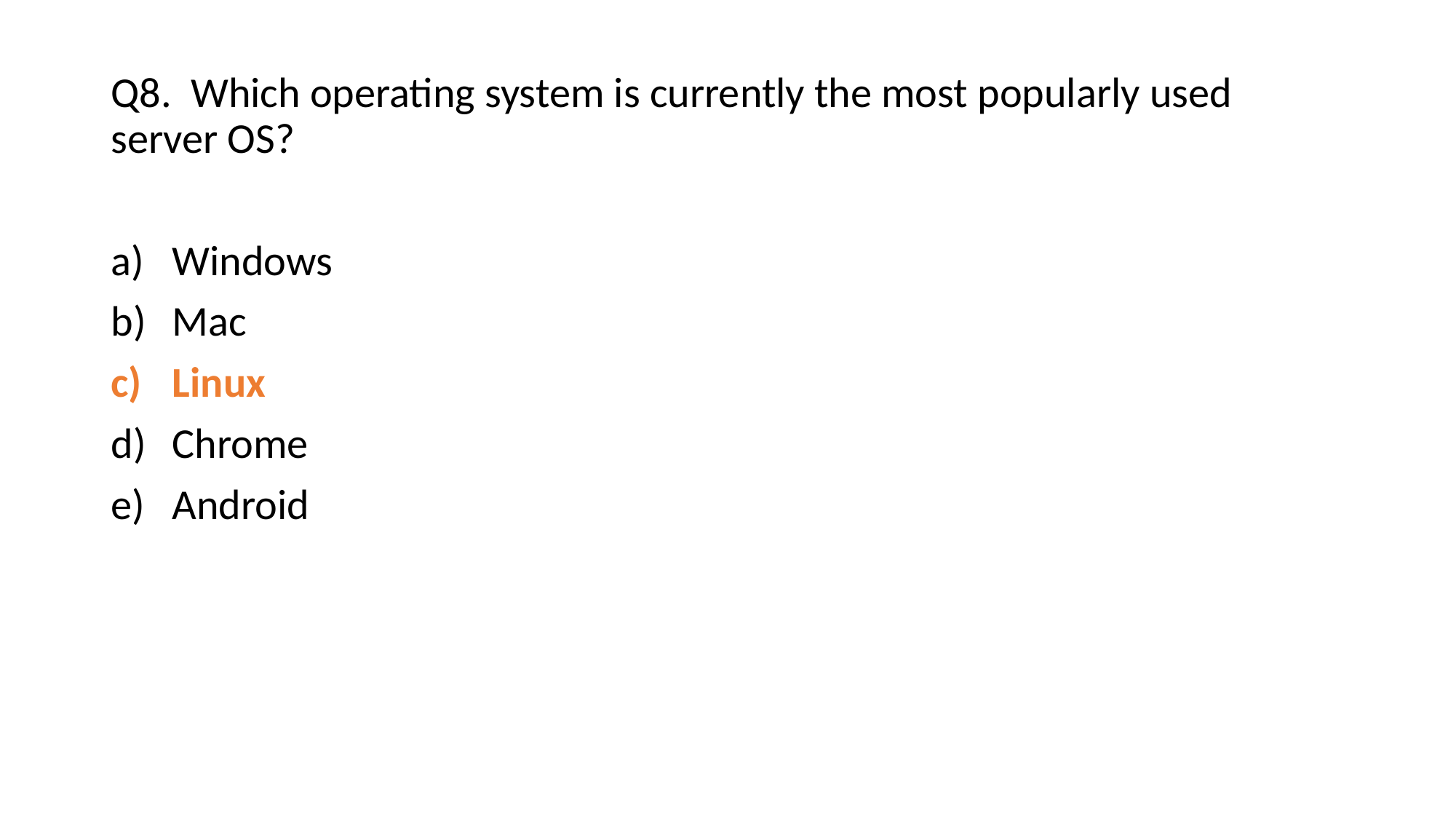

Q8.  Which operating system is currently the most popularly used server OS?

Windows
Mac
Linux
Chrome
Android